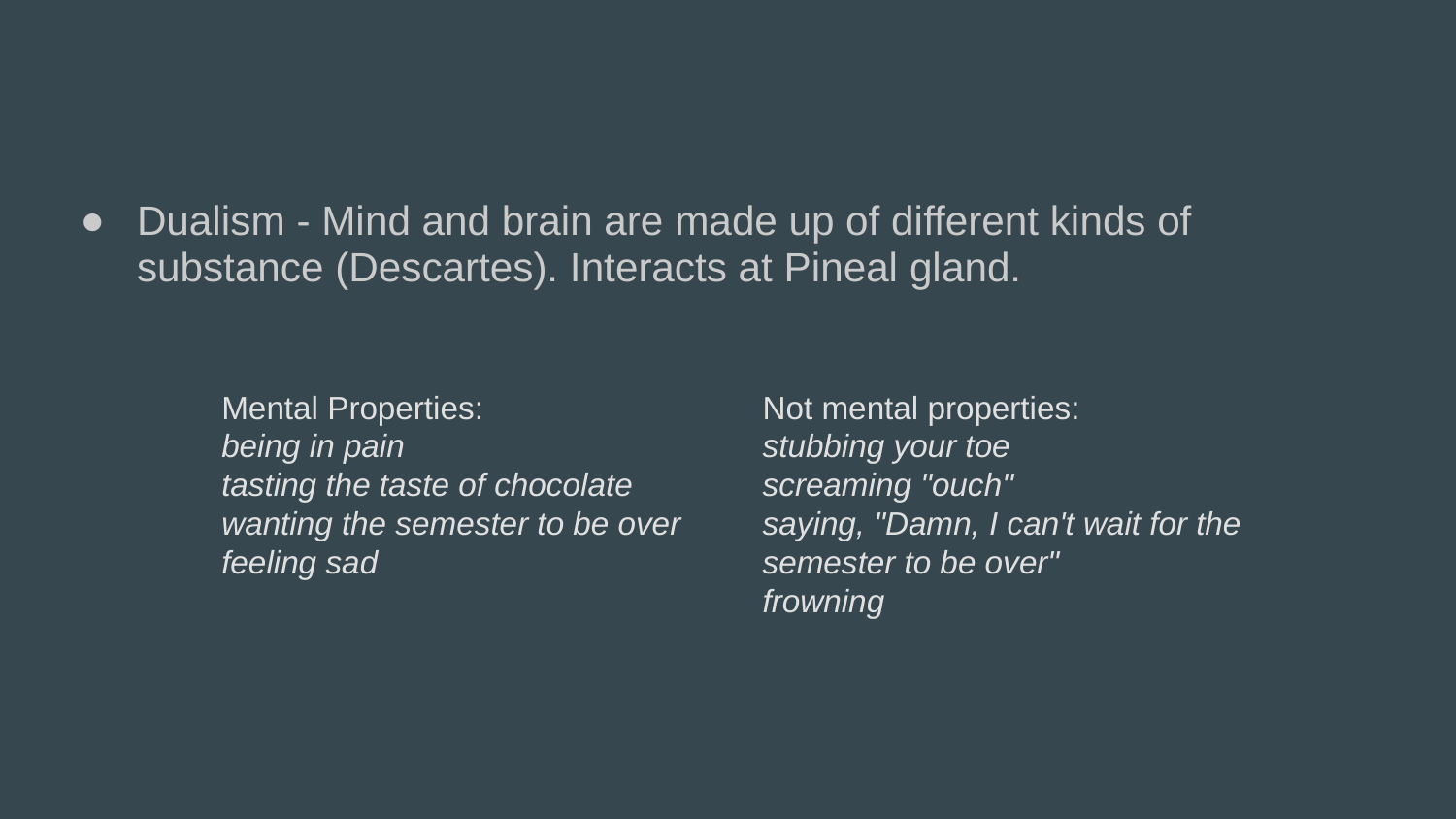

#
Dualism - Mind and brain are made up of different kinds of substance (Descartes). Interacts at Pineal gland.

Mental Properties:
being in pain
tasting the taste of chocolate
wanting the semester to be over
feeling sad

Not mental properties:
stubbing your toe
screaming "ouch"
saying, "Damn, I can't wait for the semester to be over"
frowning